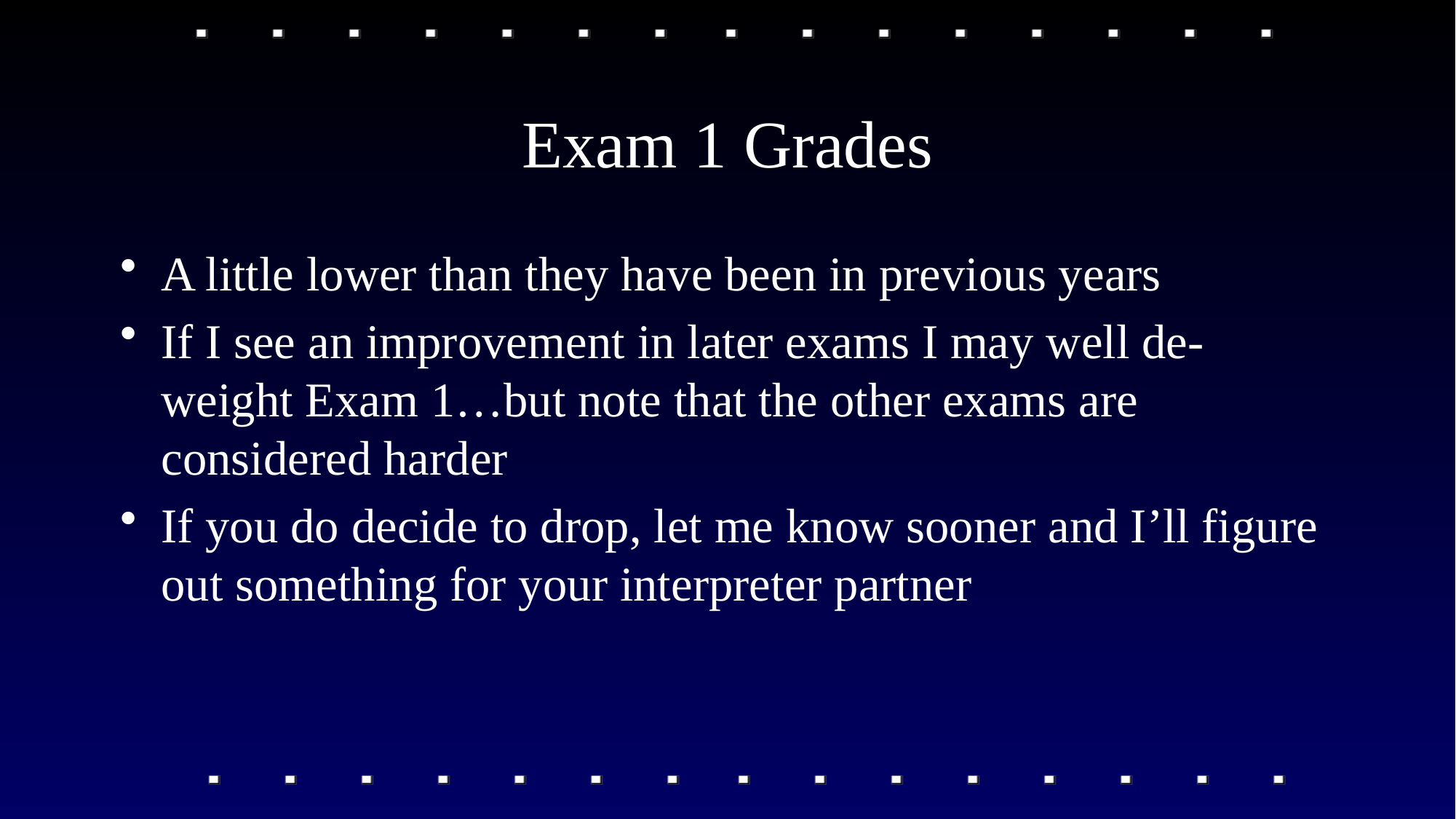

# Exam 1 Grades
A little lower than they have been in previous years
If I see an improvement in later exams I may well de-weight Exam 1…but note that the other exams are considered harder
If you do decide to drop, let me know sooner and I’ll figure out something for your interpreter partner